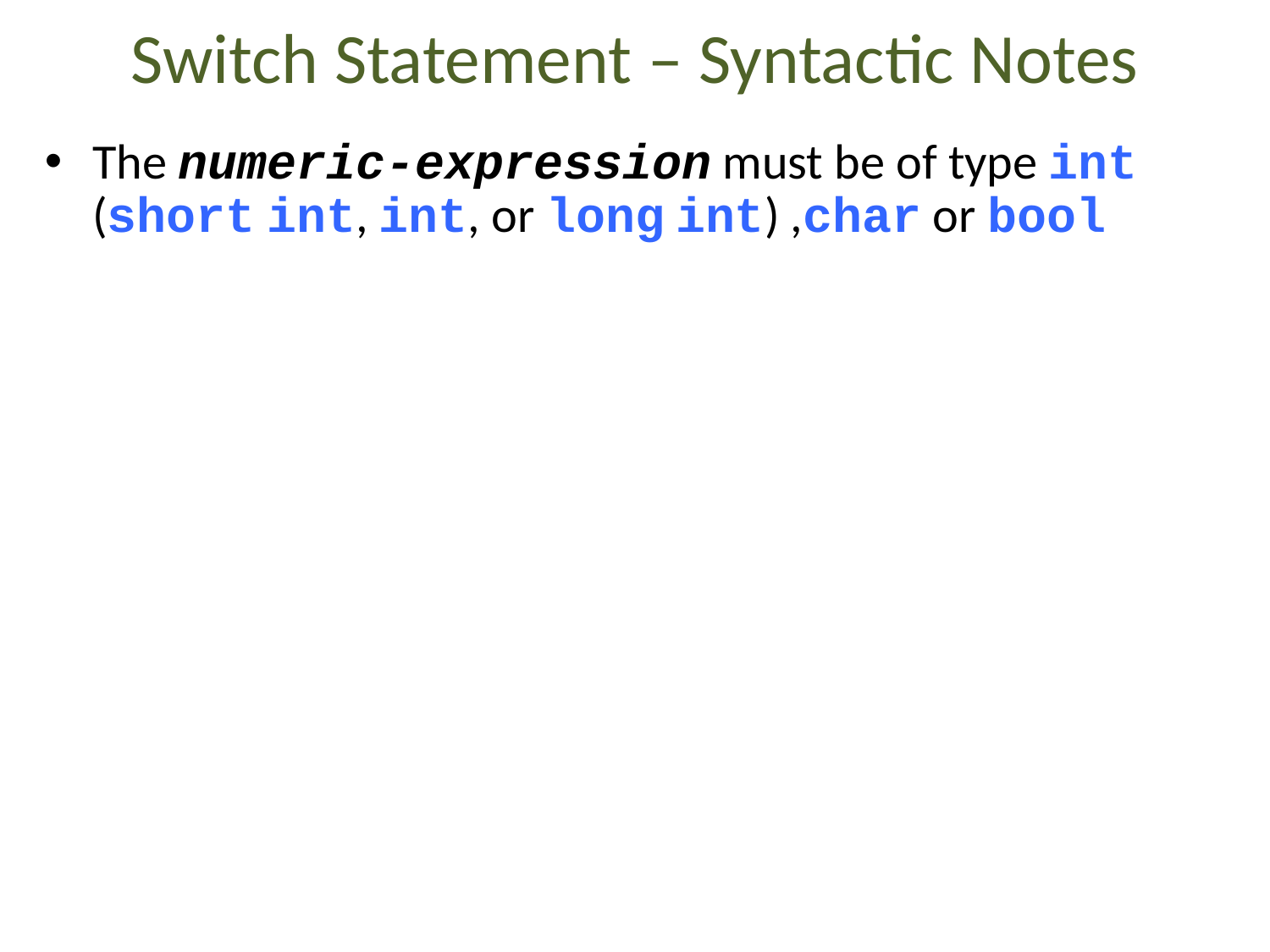

Switch Statement – Syntactic Notes
The numeric-expression must be of type int (short int, int, or long int) ,char or bool